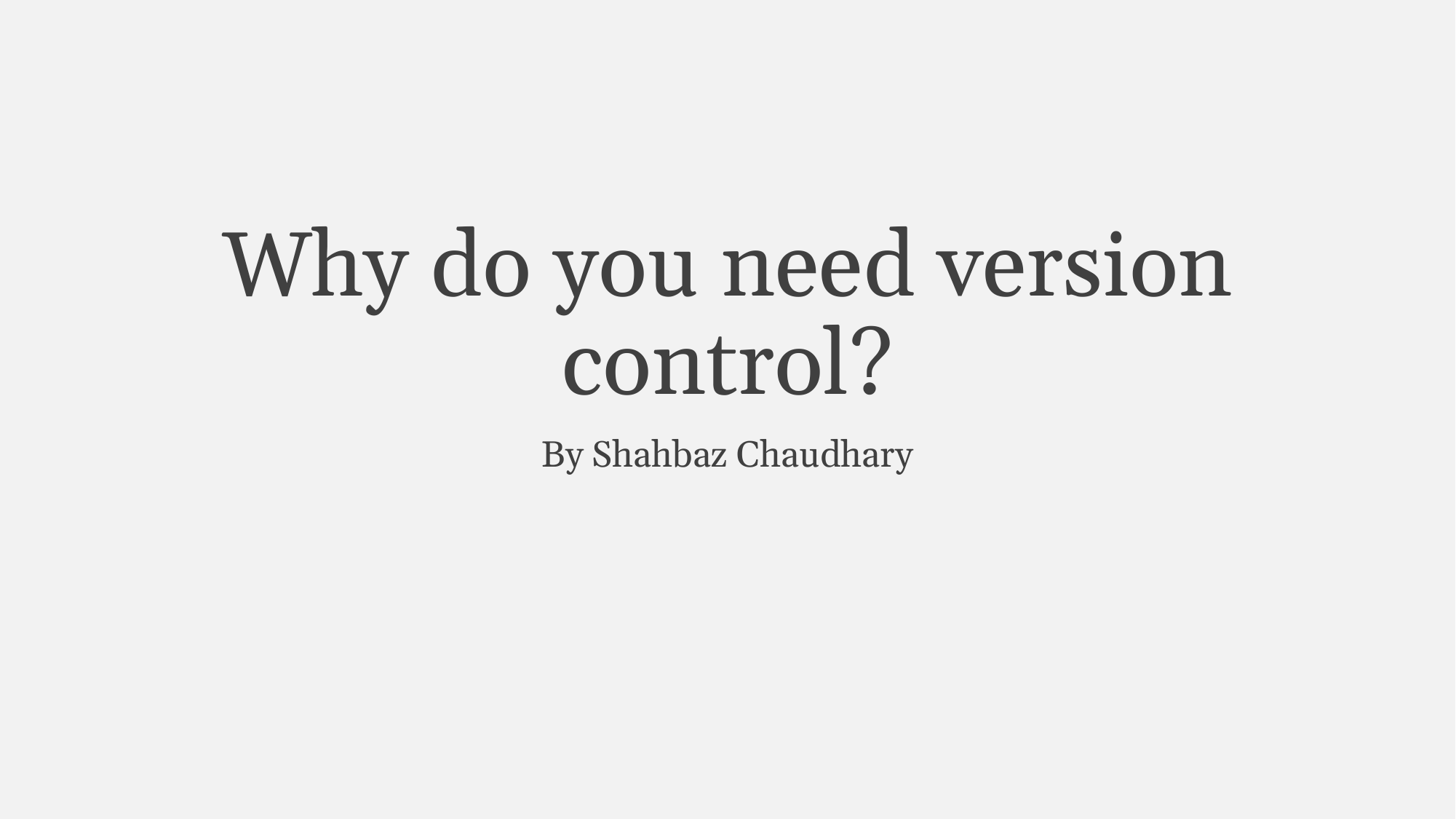

# Why do you need version control?
By Shahbaz Chaudhary